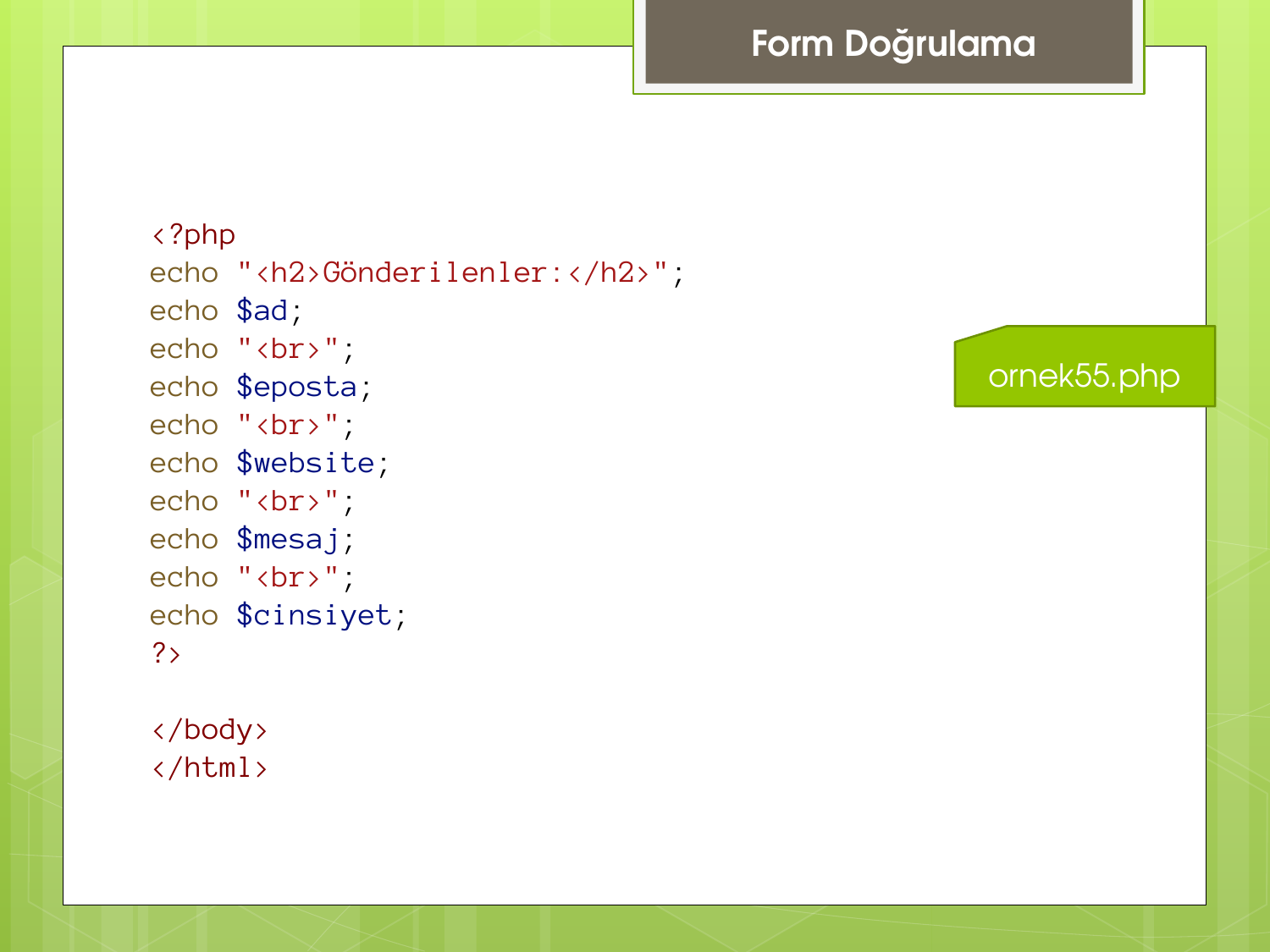

Form Doğrulama
<?php
echo "<h2>Gönderilenler:</h2>";
echo $ad;
echo "<br>";
echo $eposta;
echo "<br>";
echo $website;
echo "<br>";
echo $mesaj;
echo "<br>";
echo $cinsiyet;
?>
</body>
</html>
ornek55.php